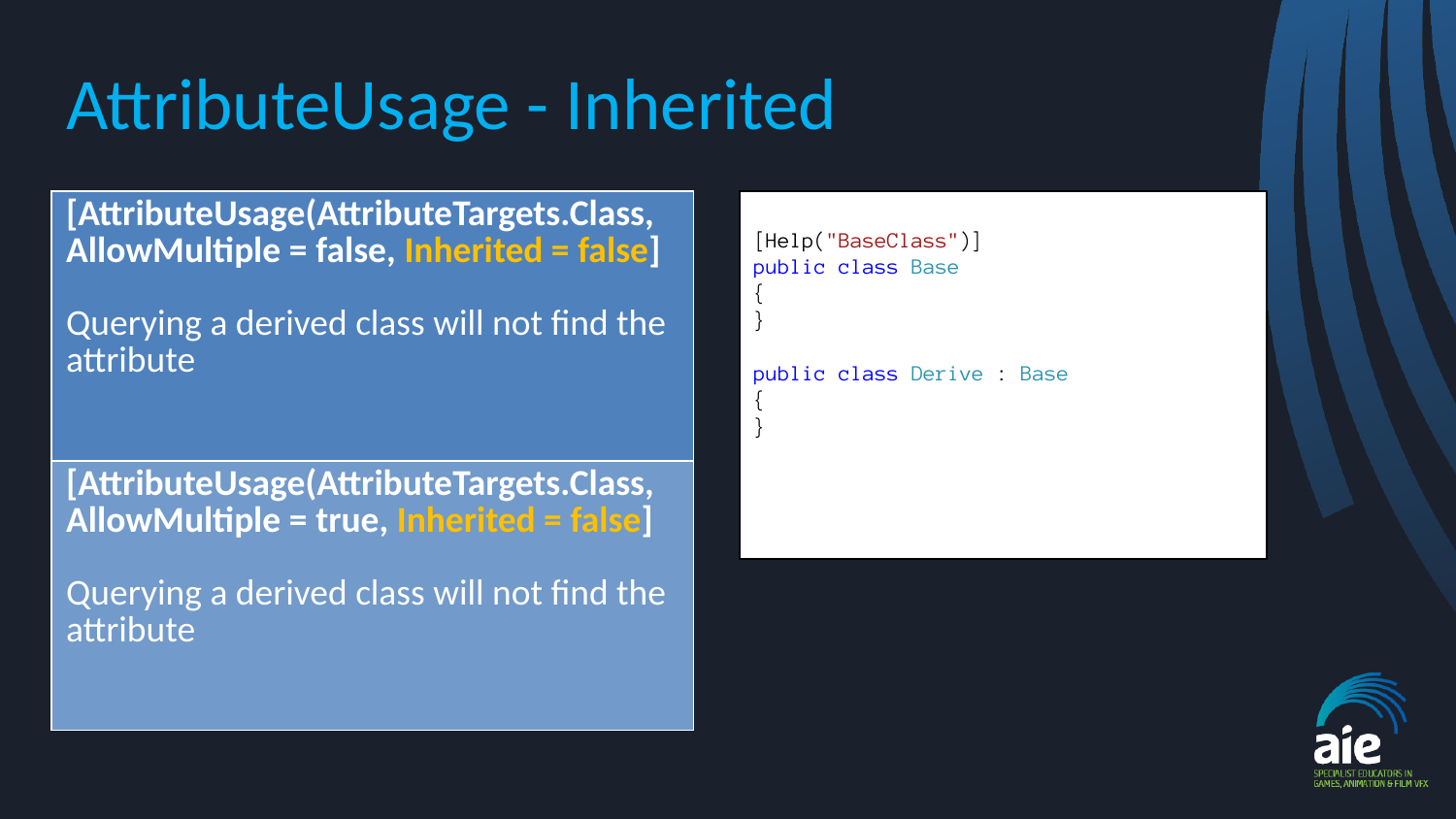

# AttributeUsage - Inherited
| [AttributeUsage(AttributeTargets.Class, AllowMultiple = false, Inherited = false] Querying a derived class will not find the attribute |
| --- |
| [AttributeUsage(AttributeTargets.Class, AllowMultiple = true, Inherited = false] Querying a derived class will not find the attribute |

[Help("BaseClass")]
public class Base
{
}

public class Derive : Base
{
}